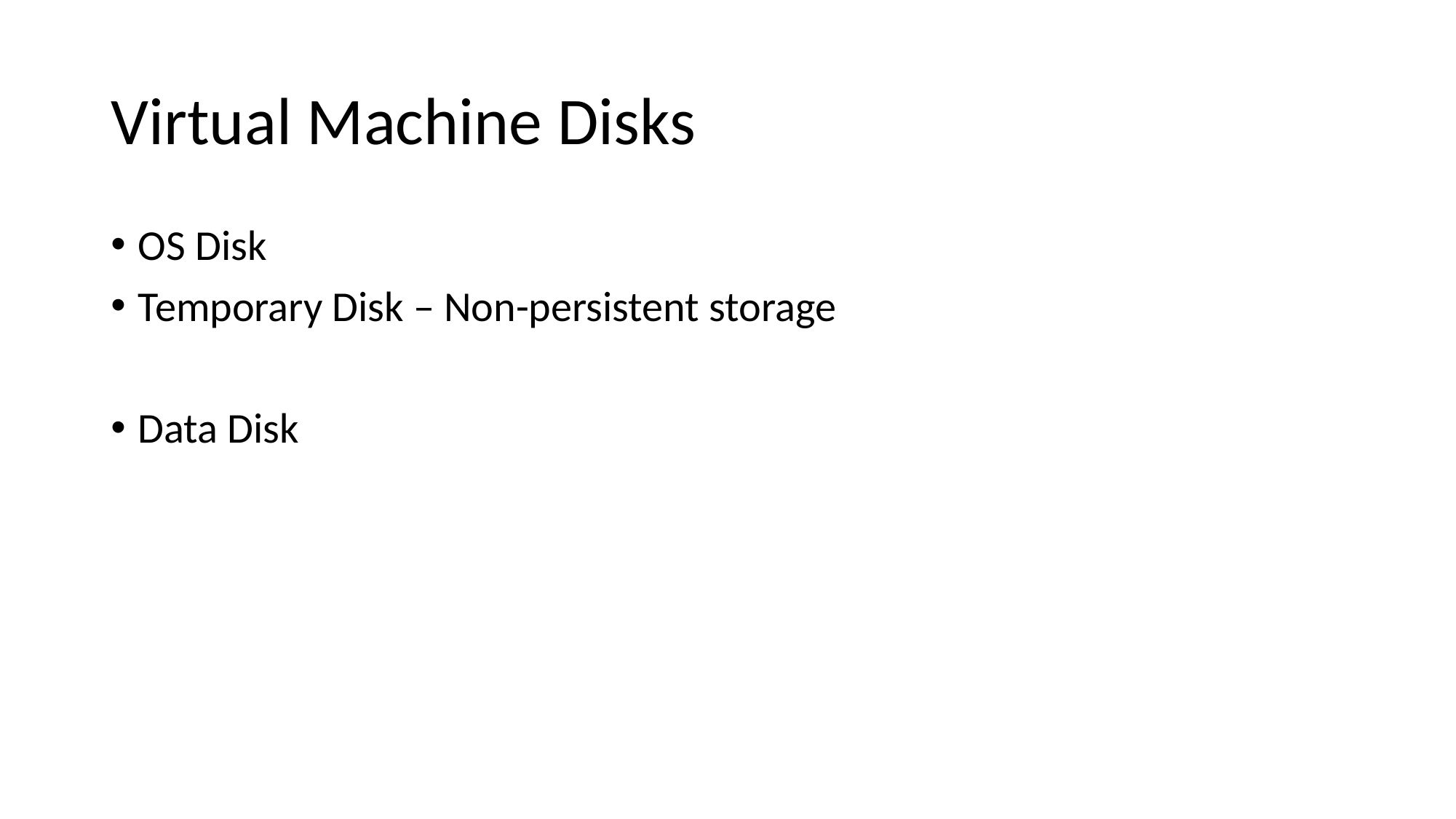

# Virtual Machine Disks
OS Disk
Temporary Disk – Non-persistent storage

Data Disk